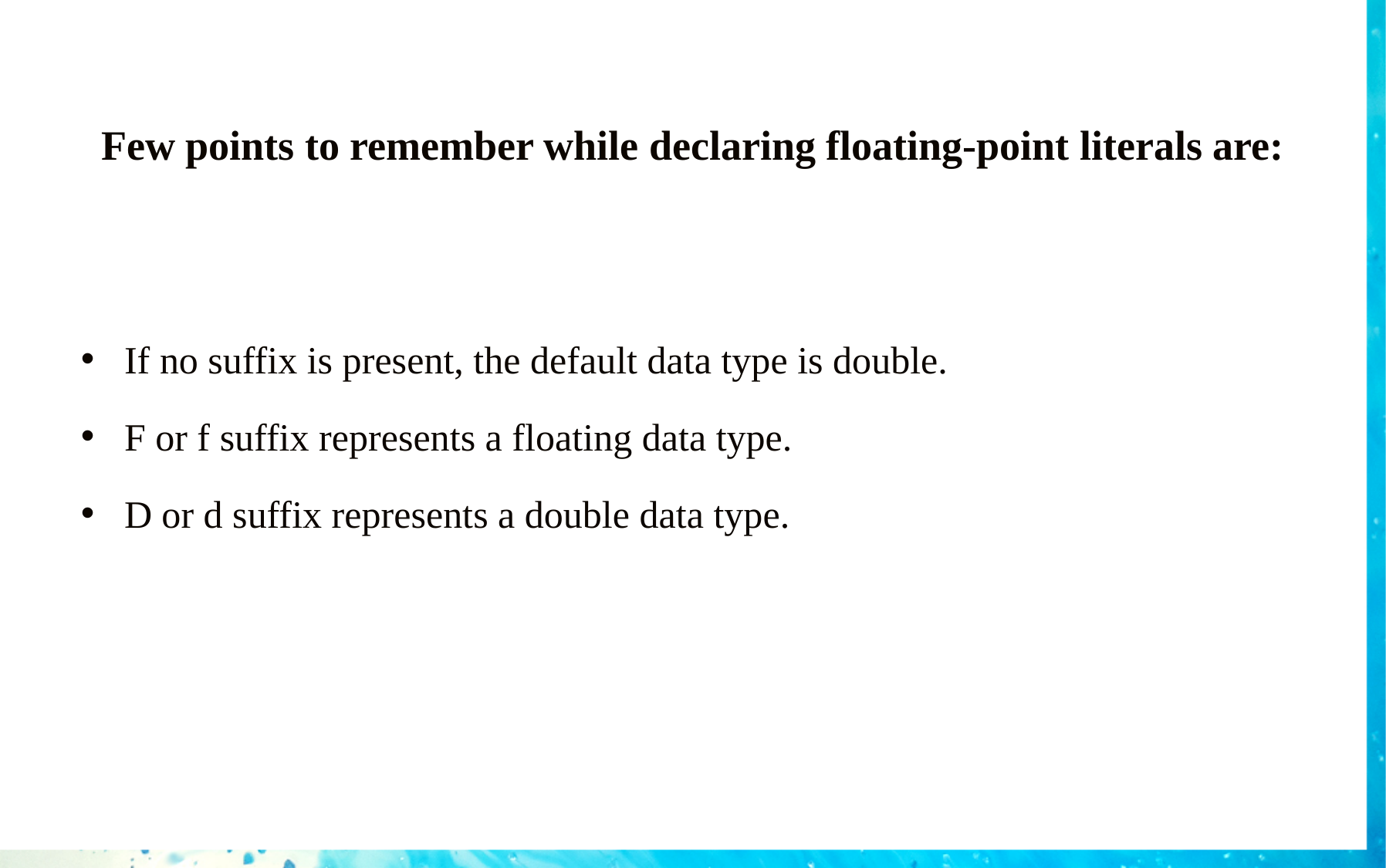

# Few points to remember while declaring floating-point literals are:
If no suffix is present, the default data type is double.
F or f suffix represents a floating data type.
D or d suffix represents a double data type.